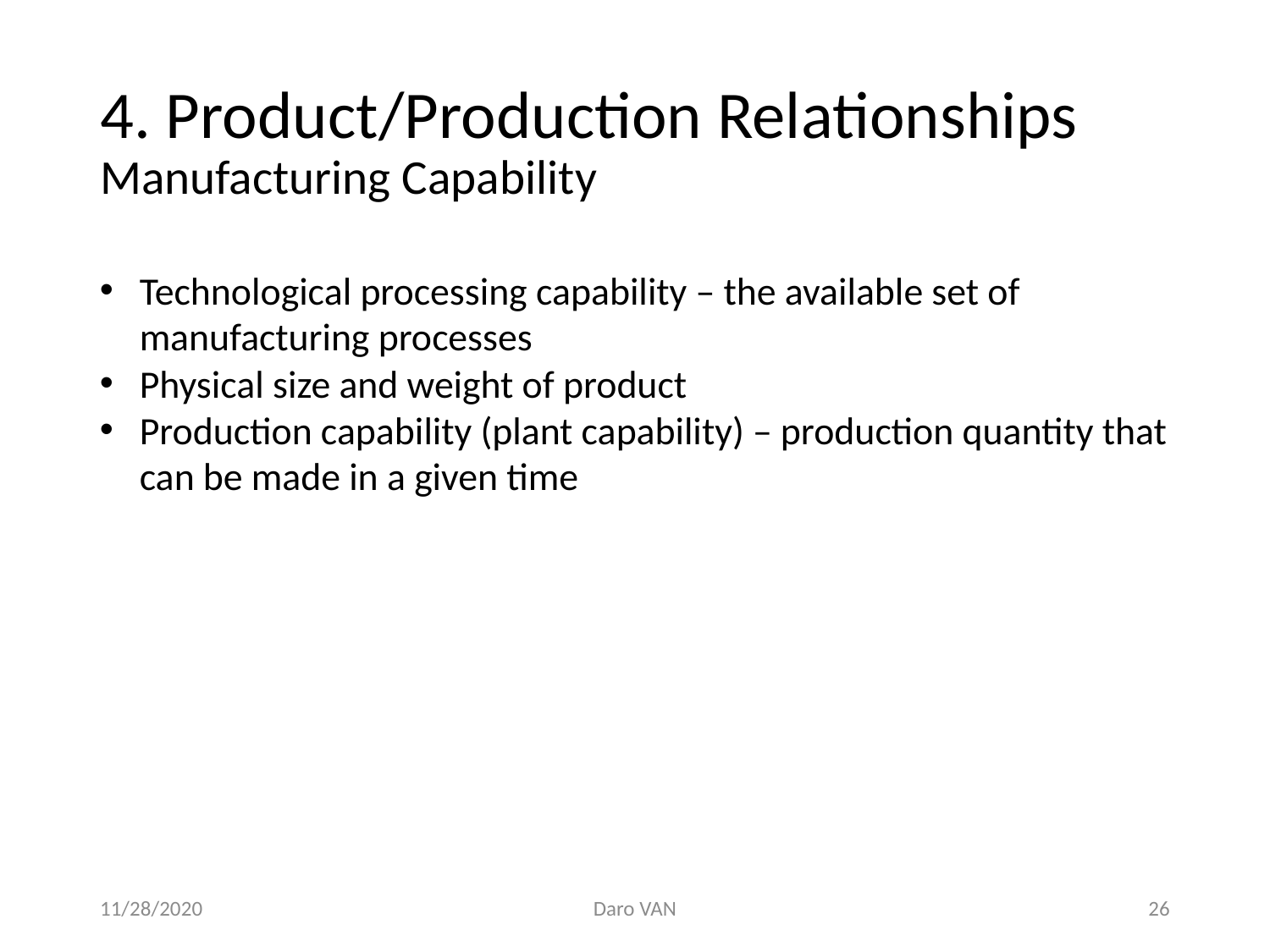

# 4. Product/Production Relationships Manufacturing Capability
Technological processing capability – the available set of manufacturing processes
Physical size and weight of product
Production capability (plant capability) – production quantity that can be made in a given time
11/28/2020
Daro VAN
26